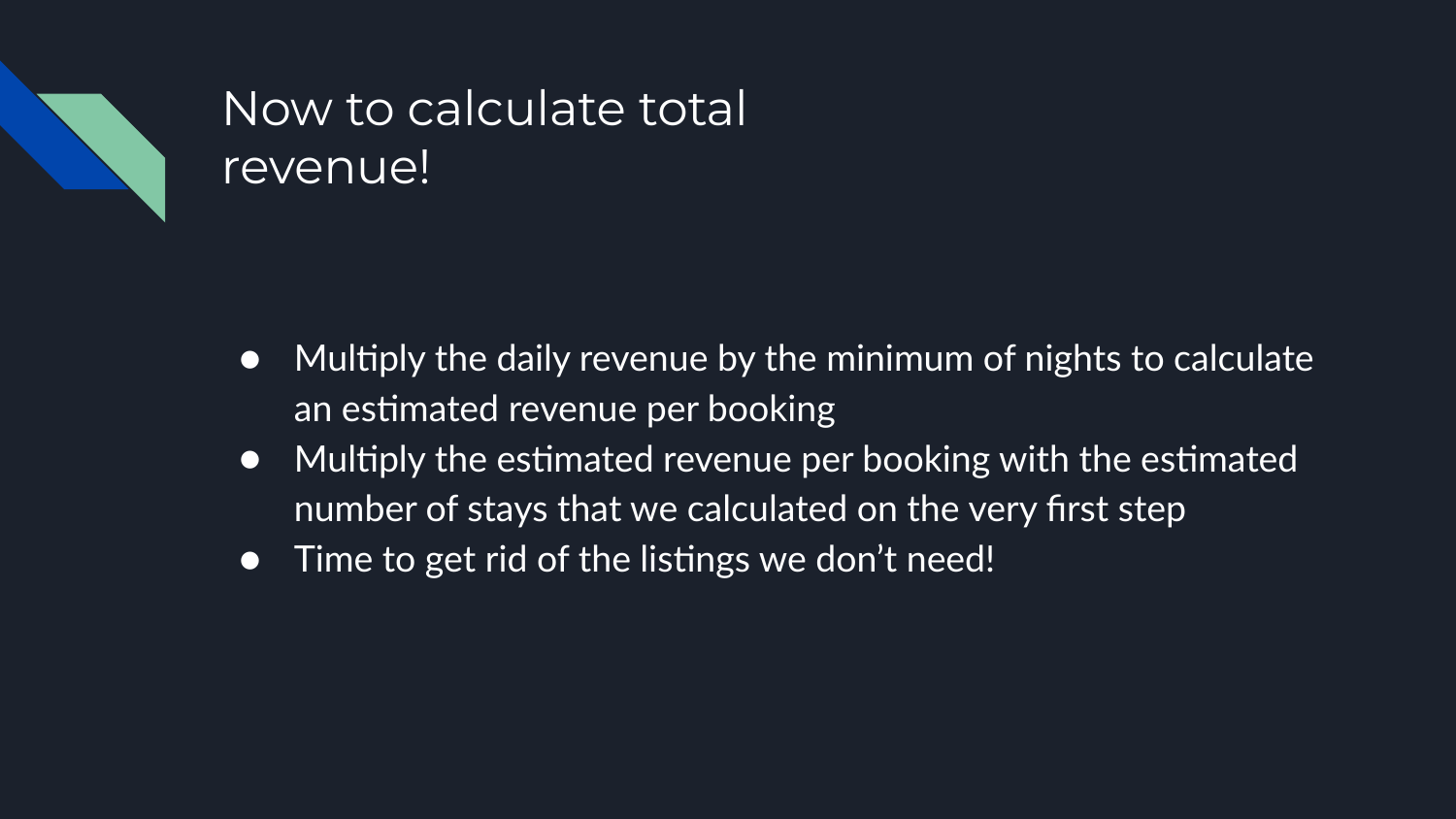

# Now to calculate total revenue!
Multiply the daily revenue by the minimum of nights to calculate an estimated revenue per booking
Multiply the estimated revenue per booking with the estimated number of stays that we calculated on the very first step
Time to get rid of the listings we don’t need!